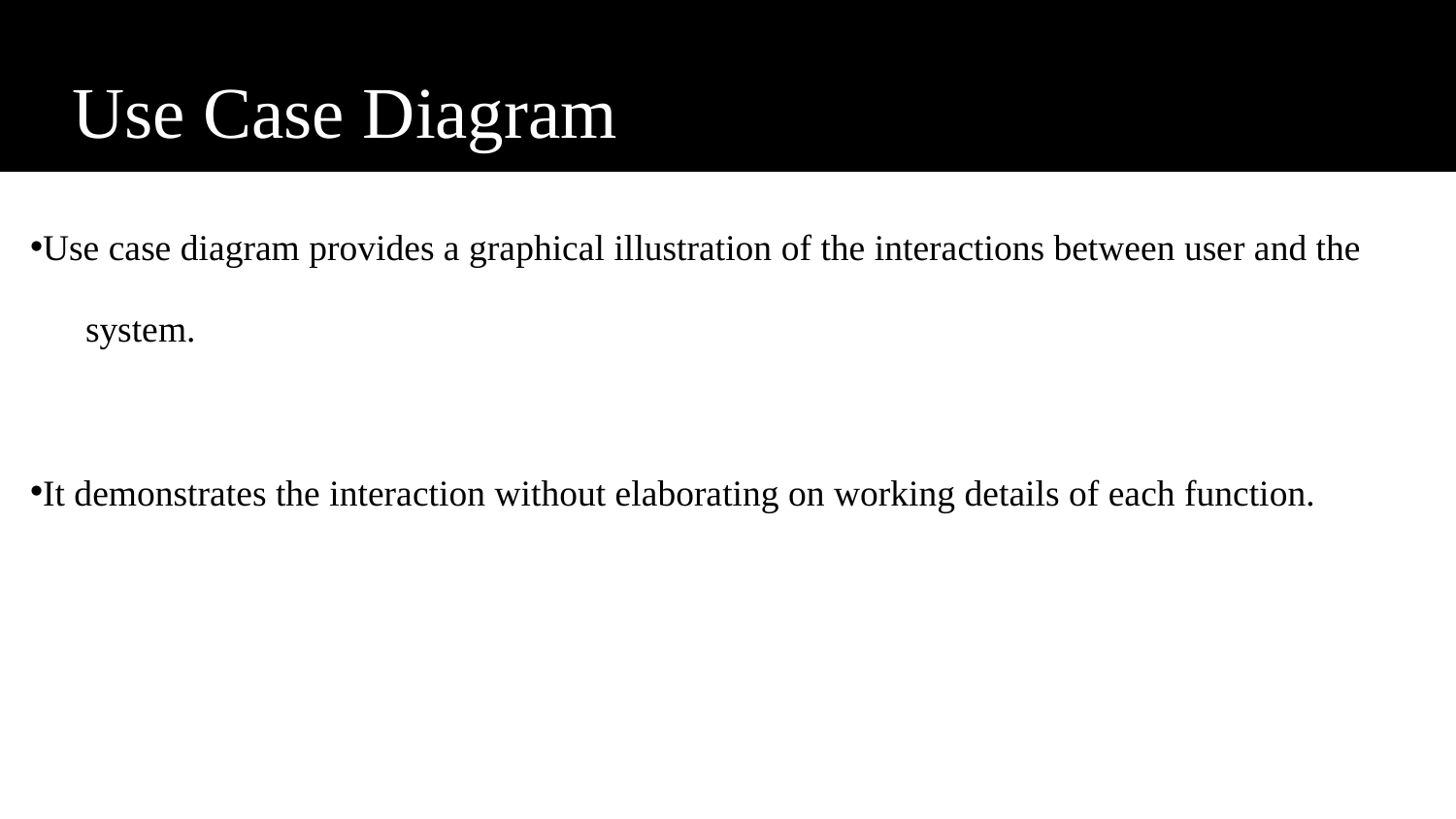

# Use Case Diagram
Use case diagram provides a graphical illustration of the interactions between user and the
      system.

It demonstrates the interaction without elaborating on working details of each function.